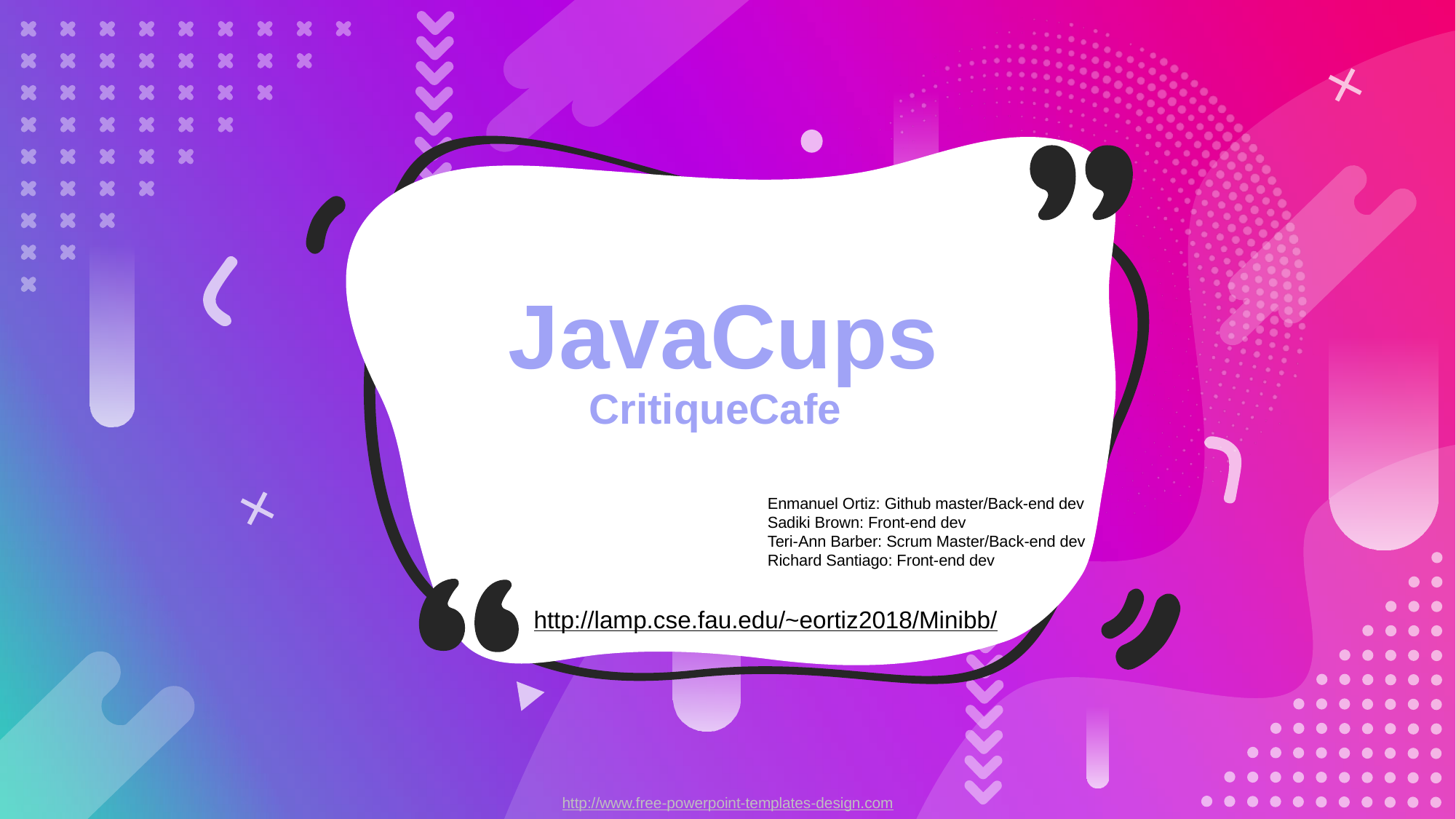

JavaCups
CritiqueCafe
Enmanuel Ortiz: Github master/Back-end dev
Sadiki Brown: Front-end dev
Teri-Ann Barber: Scrum Master/Back-end dev
Richard Santiago: Front-end dev
http://lamp.cse.fau.edu/~eortiz2018/Minibb/

http://www.free-powerpoint-templates-design.com